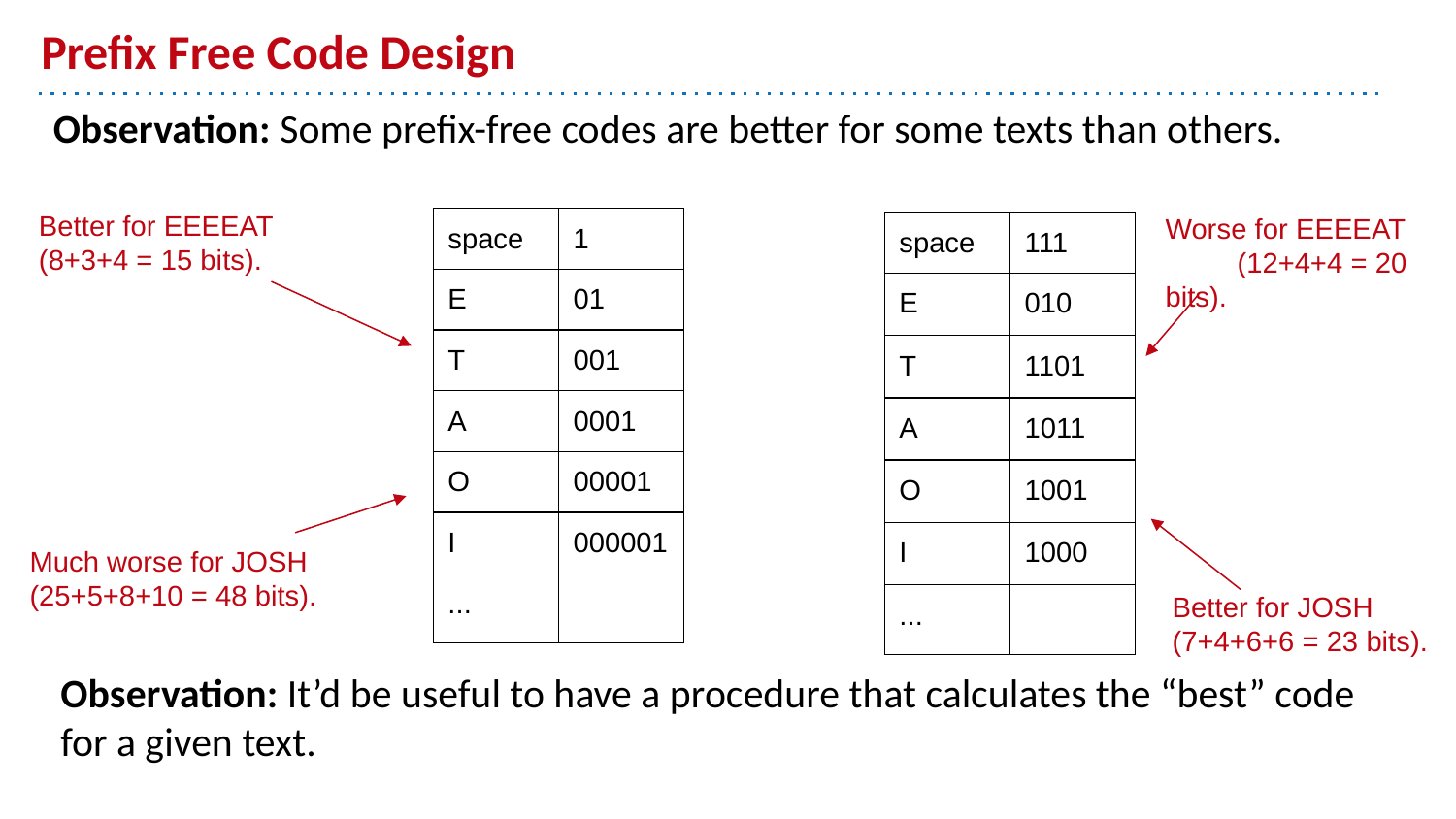

# Prefix Free Code Design
Observation: Some prefix-free codes are better for some texts than others.
Better for EEEEAT            (8+3+4 = 15 bits).

Worse for EEEEAT               (12+4+4 = 20 bits).

| space | 1 |
| --- | --- |
| E | 01 |
| T | 001 |
| A | 0001 |
| O | 00001 |
| I | 000001 |
| ... |  |
| space | 111 |
| --- | --- |
| E | 010 |
| T | 1101 |
| A | 1011 |
| O | 1001 |
| I | 1000 |
| ... |  |
Much worse for JOSH (25+5+8+10 = 48 bits).

Better for JOSH (7+4+6+6 = 23 bits).

Observation: It’d be useful to have a procedure that calculates the “best” code for a given text.